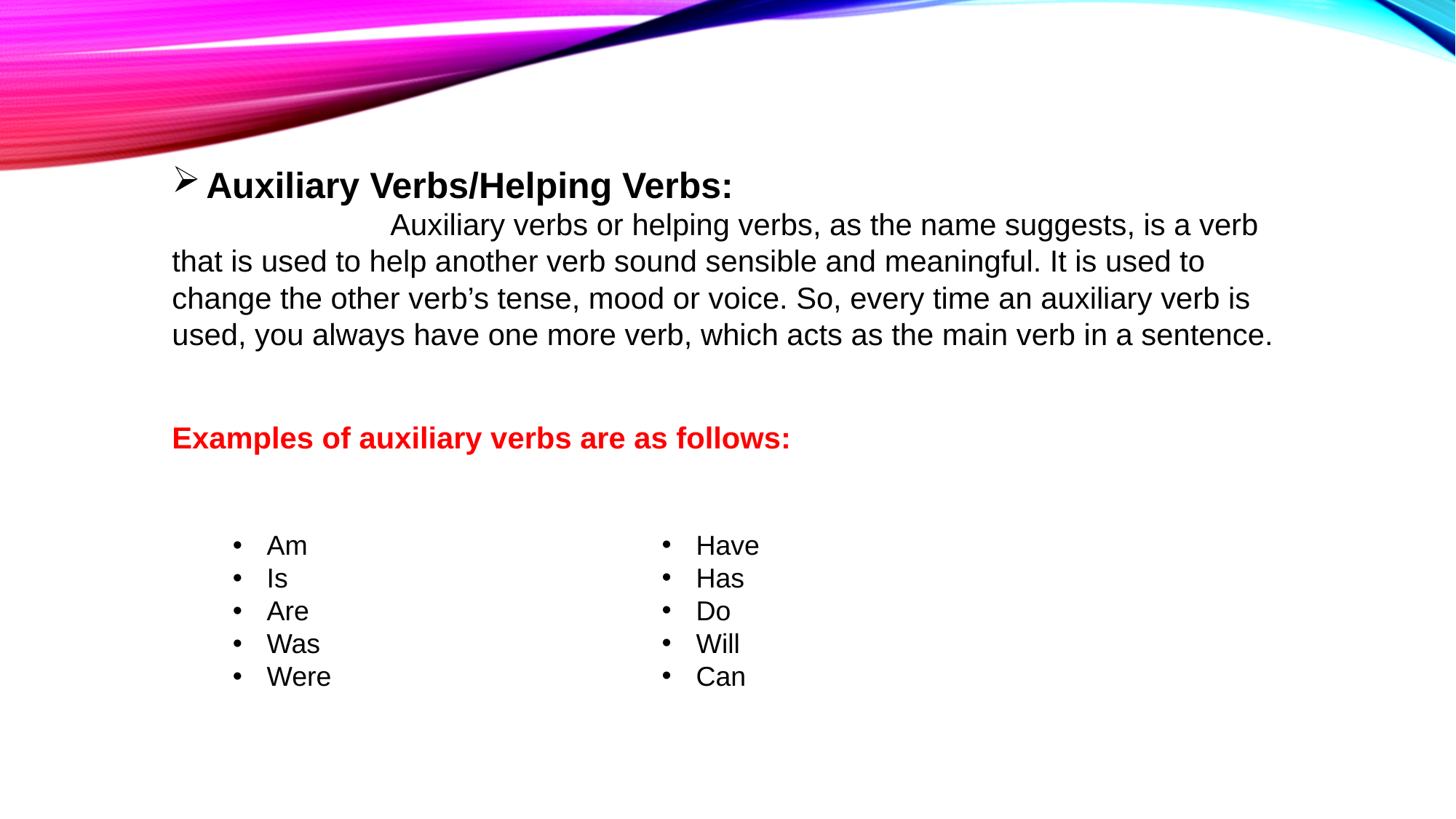

Auxiliary Verbs/Helping Verbs:
		Auxiliary verbs or helping verbs, as the name suggests, is a verb that is used to help another verb sound sensible and meaningful. It is used to change the other verb’s tense, mood or voice. So, every time an auxiliary verb is used, you always have one more verb, which acts as the main verb in a sentence.

Examples of auxiliary verbs are as follows:

Have
Has
Do
Will
Can
Am
Is
Are
Was
Were